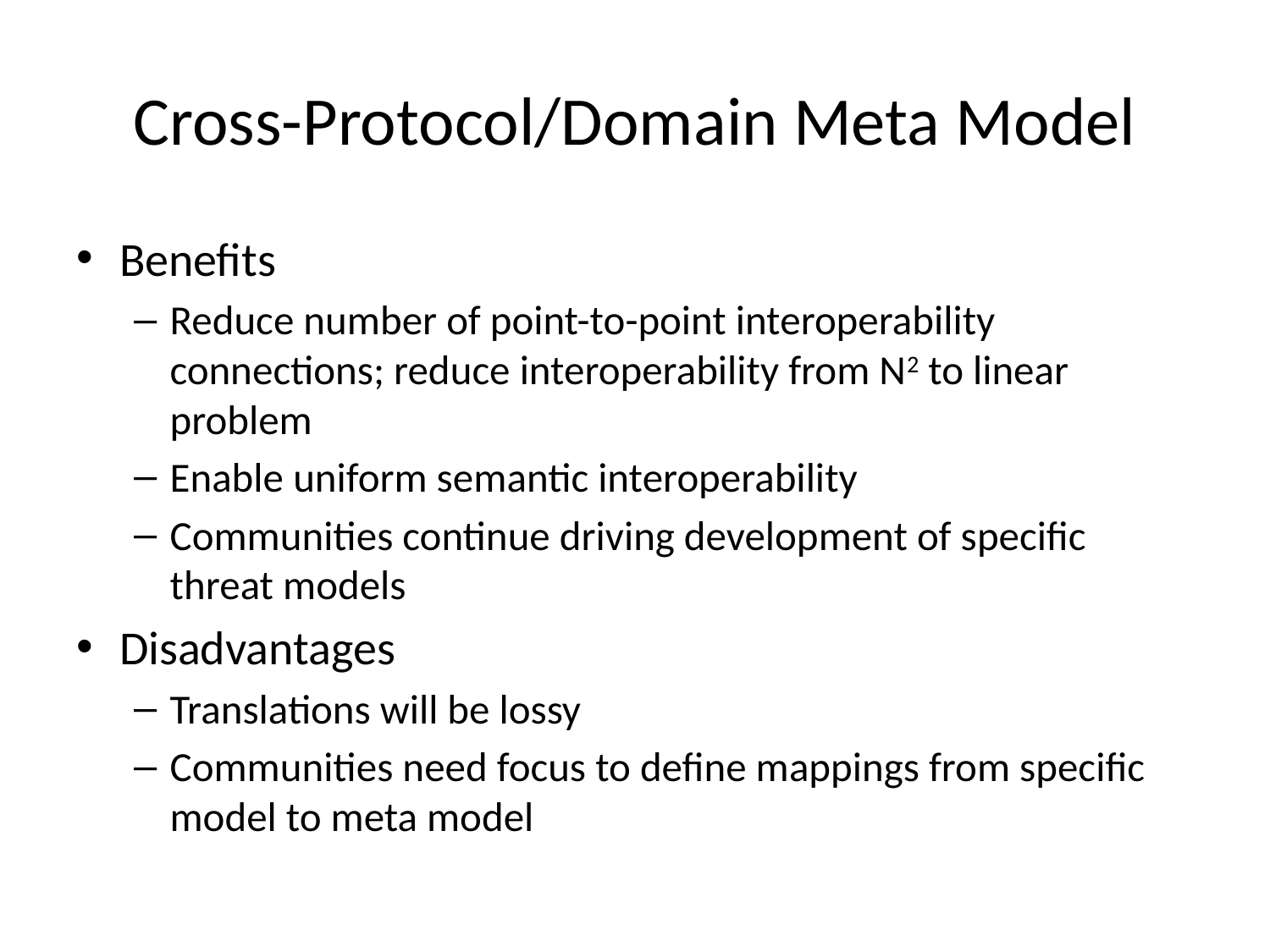

# Cross-Protocol/Domain Meta Model
Benefits
Reduce number of point-to-point interoperability connections; reduce interoperability from N2 to linear problem
Enable uniform semantic interoperability
Communities continue driving development of specific threat models
Disadvantages
Translations will be lossy
Communities need focus to define mappings from specific model to meta model